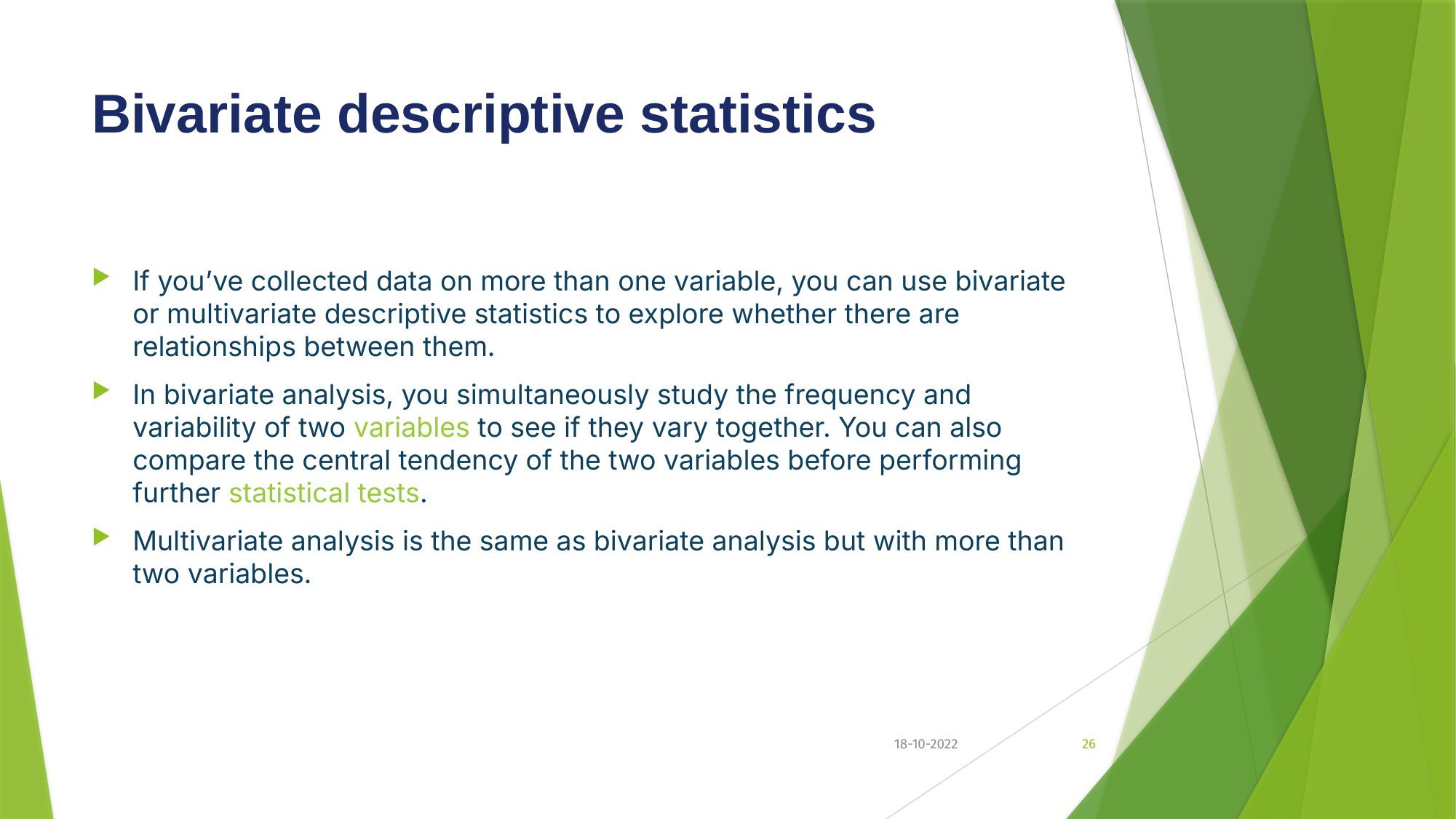

# Bivariate descriptive statistics
If you’ve collected data on more than one variable, you can use bivariate or multivariate descriptive statistics to explore whether there are relationships between them.
In bivariate analysis, you simultaneously study the frequency and variability of two variables to see if they vary together. You can also compare the central tendency of the two variables before performing further statistical tests.
Multivariate analysis is the same as bivariate analysis but with more than two variables.

18-10-2022
26